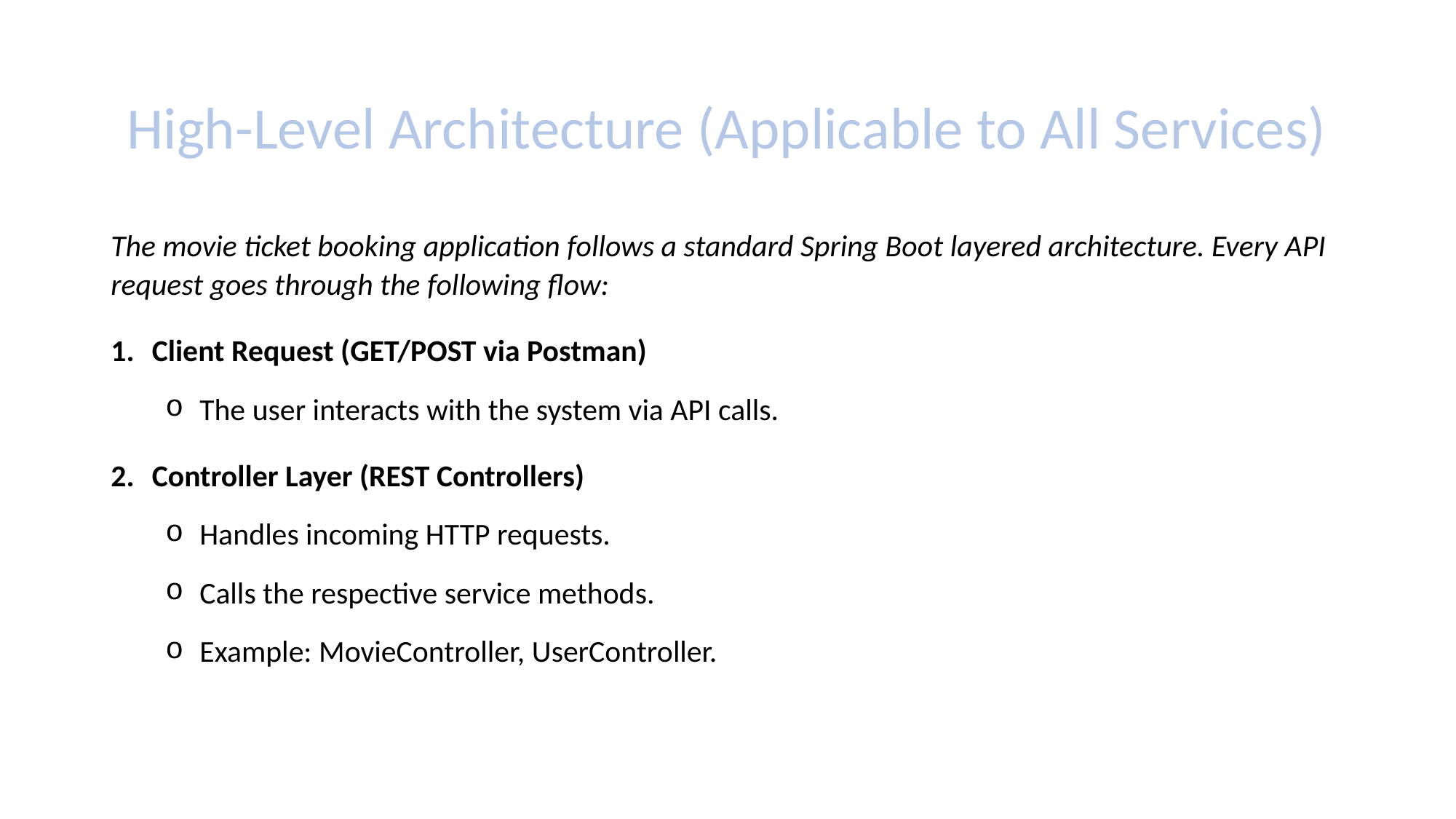

# High-Level Architecture (Applicable to All Services)
The movie ticket booking application follows a standard Spring Boot layered architecture. Every API request goes through the following flow:
Client Request (GET/POST via Postman)
The user interacts with the system via API calls.
Controller Layer (REST Controllers)
Handles incoming HTTP requests.
Calls the respective service methods.
Example: MovieController, UserController.